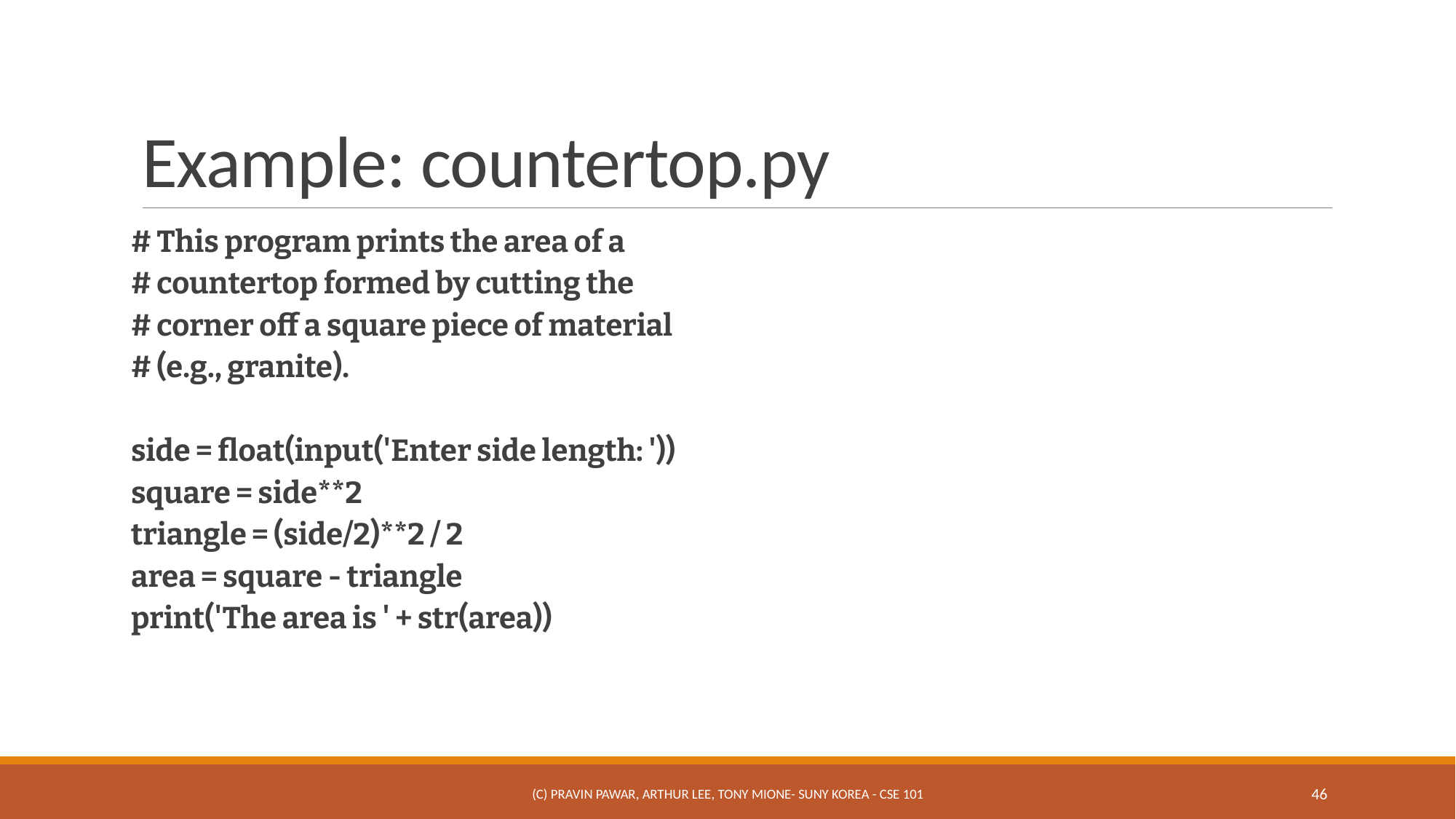

# Example: countertop.py
# This program prints the area of a
# countertop formed by cutting the
# corner off a square piece of material
# (e.g., granite).

side = float(input('Enter side length: '))
square = side**2
triangle = (side/2)**2 / 2
area = square - triangle
print('The area is ' + str(area))
(c) Pravin Pawar, Arthur Lee, Tony Mione- SUNY Korea - CSE 101
46